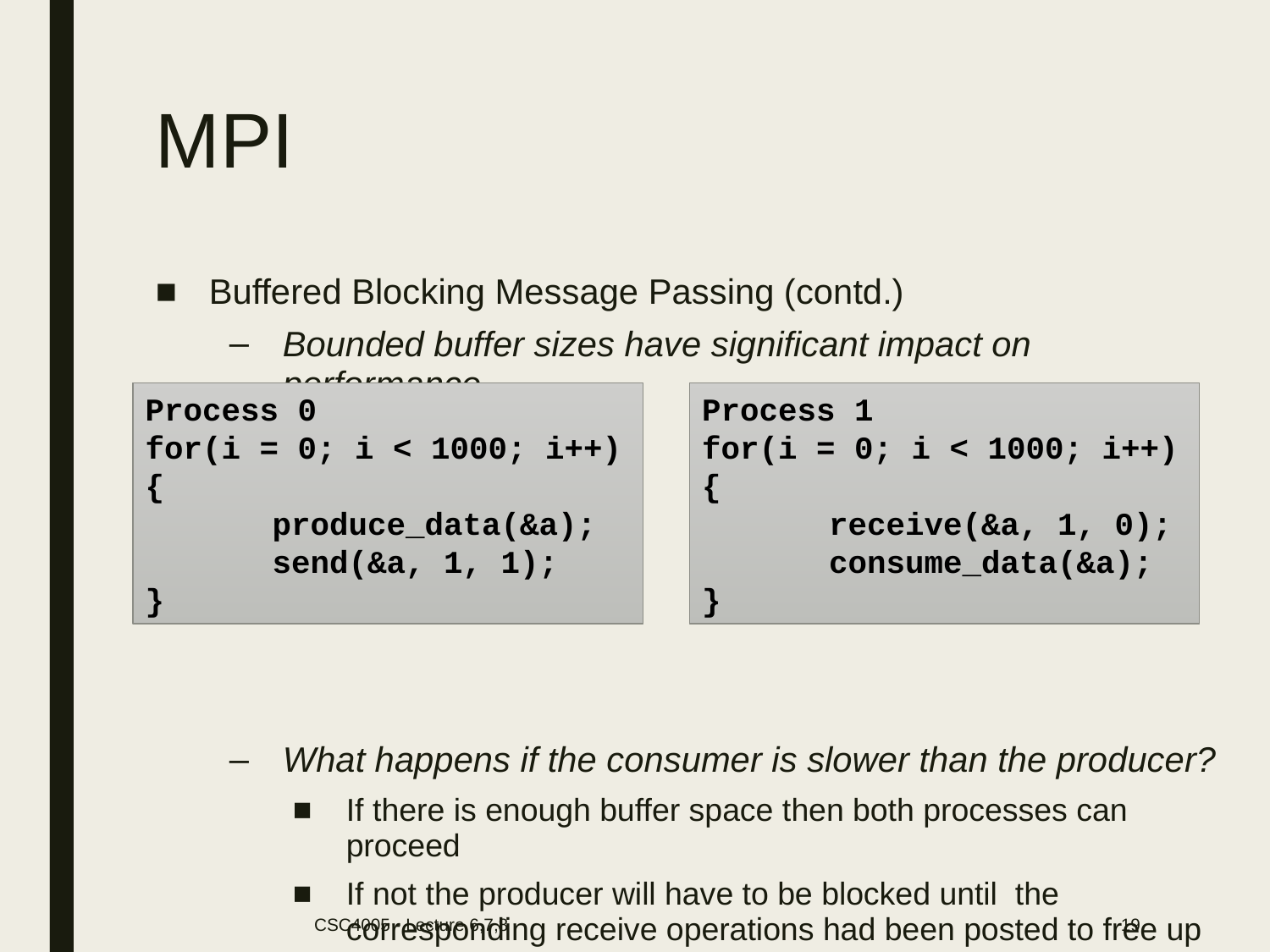

# MPI
Buffered Blocking Message Passing (contd.)
Bounded buffer sizes have significant impact on performance

What happens if the consumer is slower than the producer?
If there is enough buffer space then both processes can proceed
If not the producer will have to be blocked until  the corresponding receive operations had been posted to free up buffer space
Process 0
for(i = 0; i < 1000; i++)
{
	produce_data(&a);
	send(&a, 1, 1);
}
Process 1
for(i = 0; i < 1000; i++)
{
	receive(&a, 1, 0);
	consume_data(&a);
}
CSC4005 - Lecture 6,7,8
19